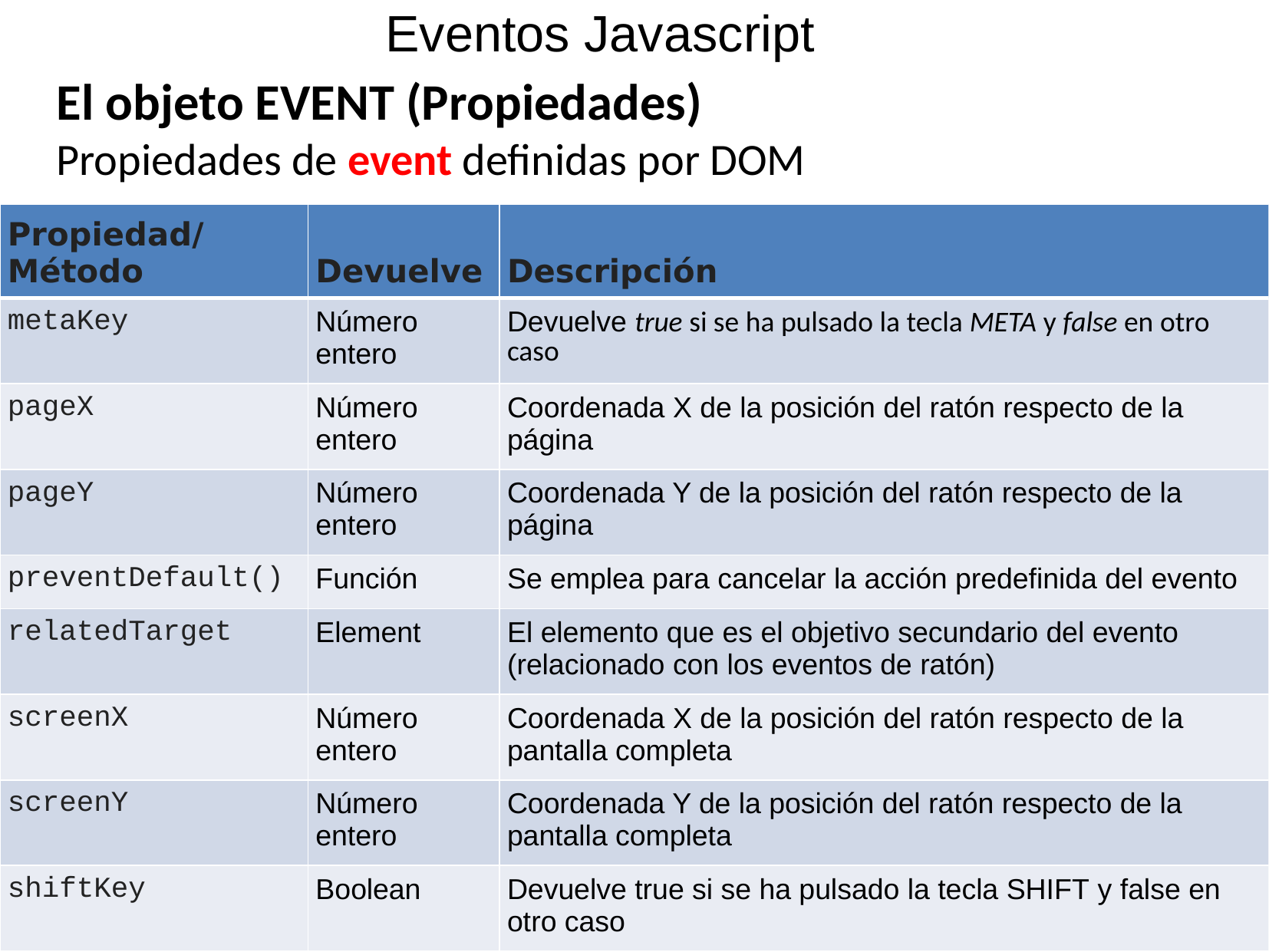

Eventos Javascript
El objeto EVENT (Propiedades)
Propiedades de event definidas por DOM

| Propiedad/ Método | Devuelve | Descripción |
| --- | --- | --- |
| metaKey | Número entero | Devuelve true si se ha pulsado la tecla META y false en otro caso |
| pageX | Número entero | Coordenada X de la posición del ratón respecto de la página |
| pageY | Número entero | Coordenada Y de la posición del ratón respecto de la página |
| preventDefault() | Función | Se emplea para cancelar la acción predefinida del evento |
| relatedTarget | Element | El elemento que es el objetivo secundario del evento (relacionado con los eventos de ratón) |
| screenX | Número entero | Coordenada X de la posición del ratón respecto de la pantalla completa |
| screenY | Número entero | Coordenada Y de la posición del ratón respecto de la pantalla completa |
| shiftKey | Boolean | Devuelve true si se ha pulsado la tecla SHIFT y false en otro caso |